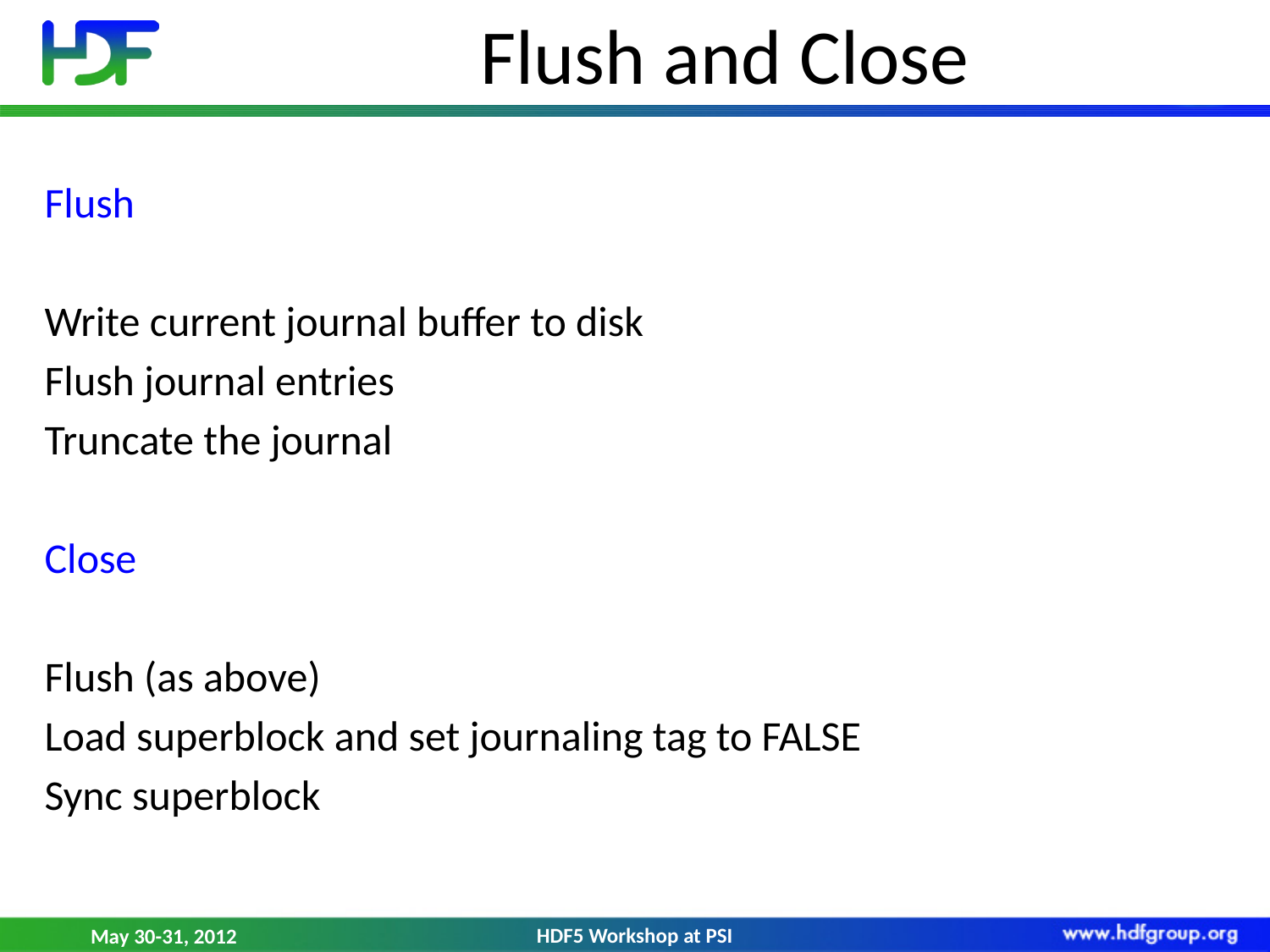

# Flush and Close
Flush

Write current journal buffer to disk
Flush journal entries
Truncate the journal

Close

Flush (as above)
Load superblock and set journaling tag to FALSE
Sync superblock